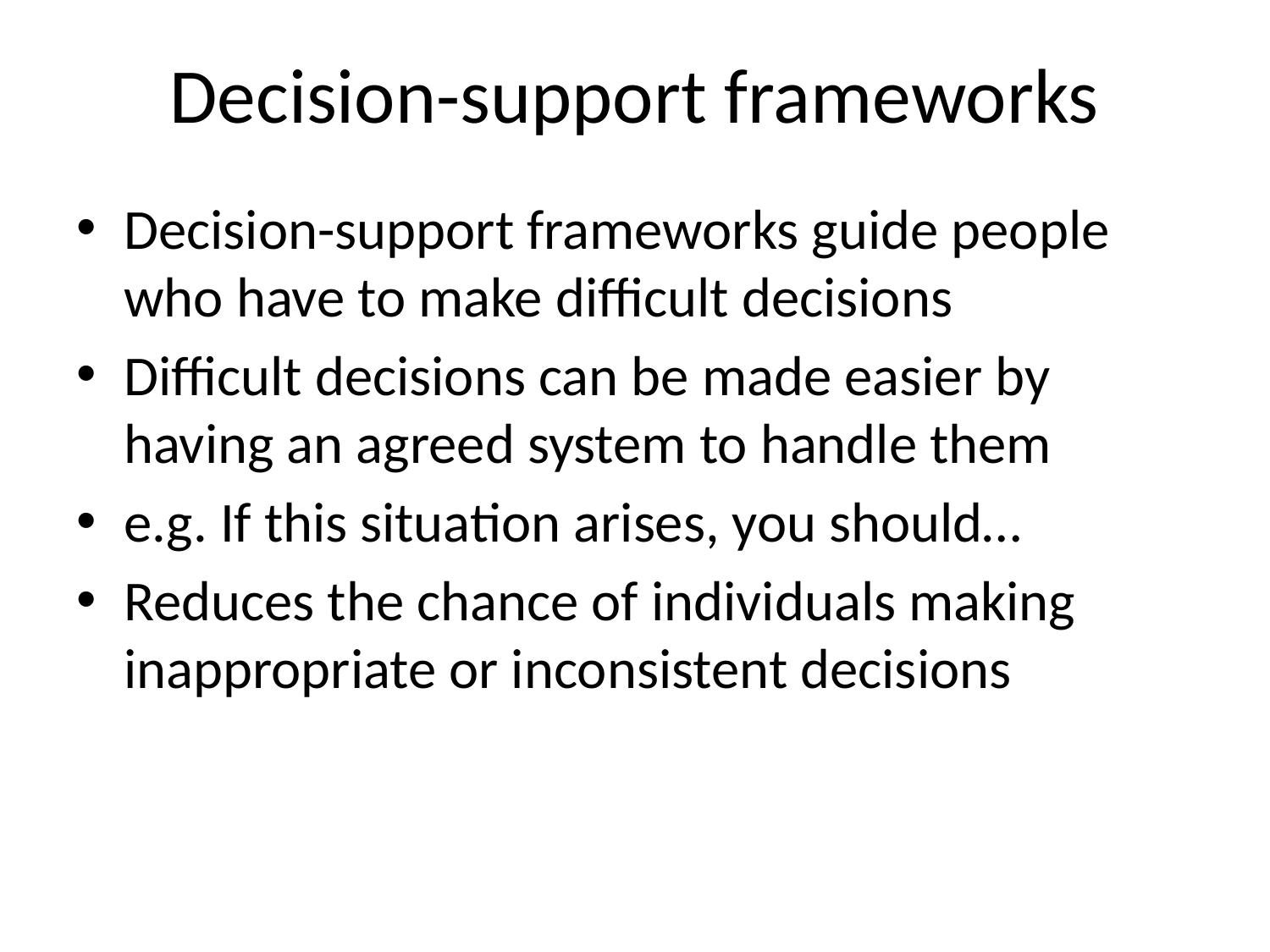

# Decision-support frameworks
Decision-support frameworks guide people who have to make difficult decisions
Difficult decisions can be made easier by having an agreed system to handle them
e.g. If this situation arises, you should…
Reduces the chance of individuals making inappropriate or inconsistent decisions